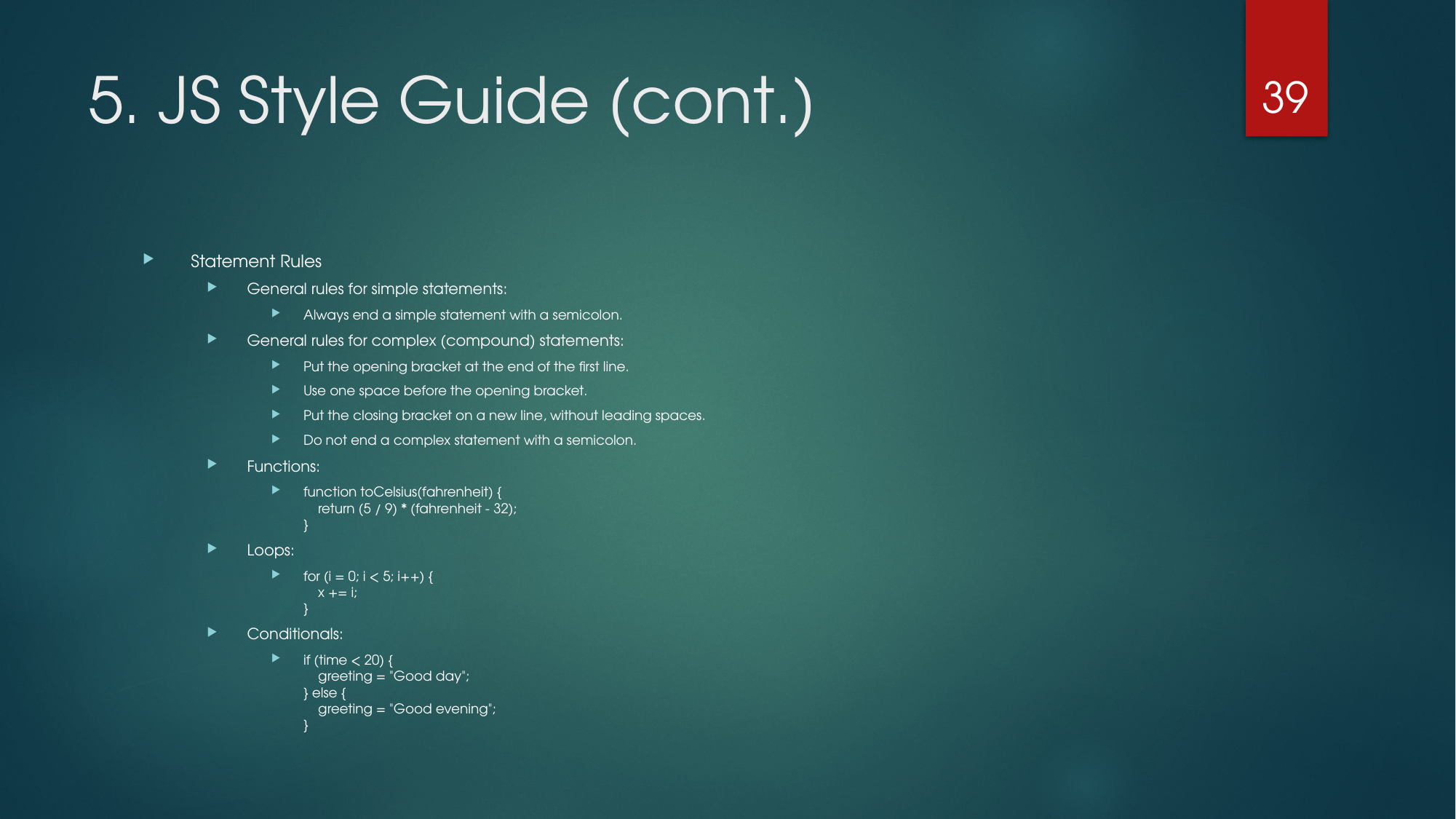

39
# 5. JS Style Guide (cont.)
Statement Rules
General rules for simple statements:
Always end a simple statement with a semicolon.
General rules for complex (compound) statements:
Put the opening bracket at the end of the first line.
Use one space before the opening bracket.
Put the closing bracket on a new line, without leading spaces.
Do not end a complex statement with a semicolon.
Functions:
function toCelsius(fahrenheit) {
    return (5 / 9) * (fahrenheit - 32);
}
Loops:
for (i = 0; i < 5; i++) {
    x += i;
}
Conditionals:
if (time < 20) {
    greeting = "Good day";
} else {
    greeting = "Good evening";
}